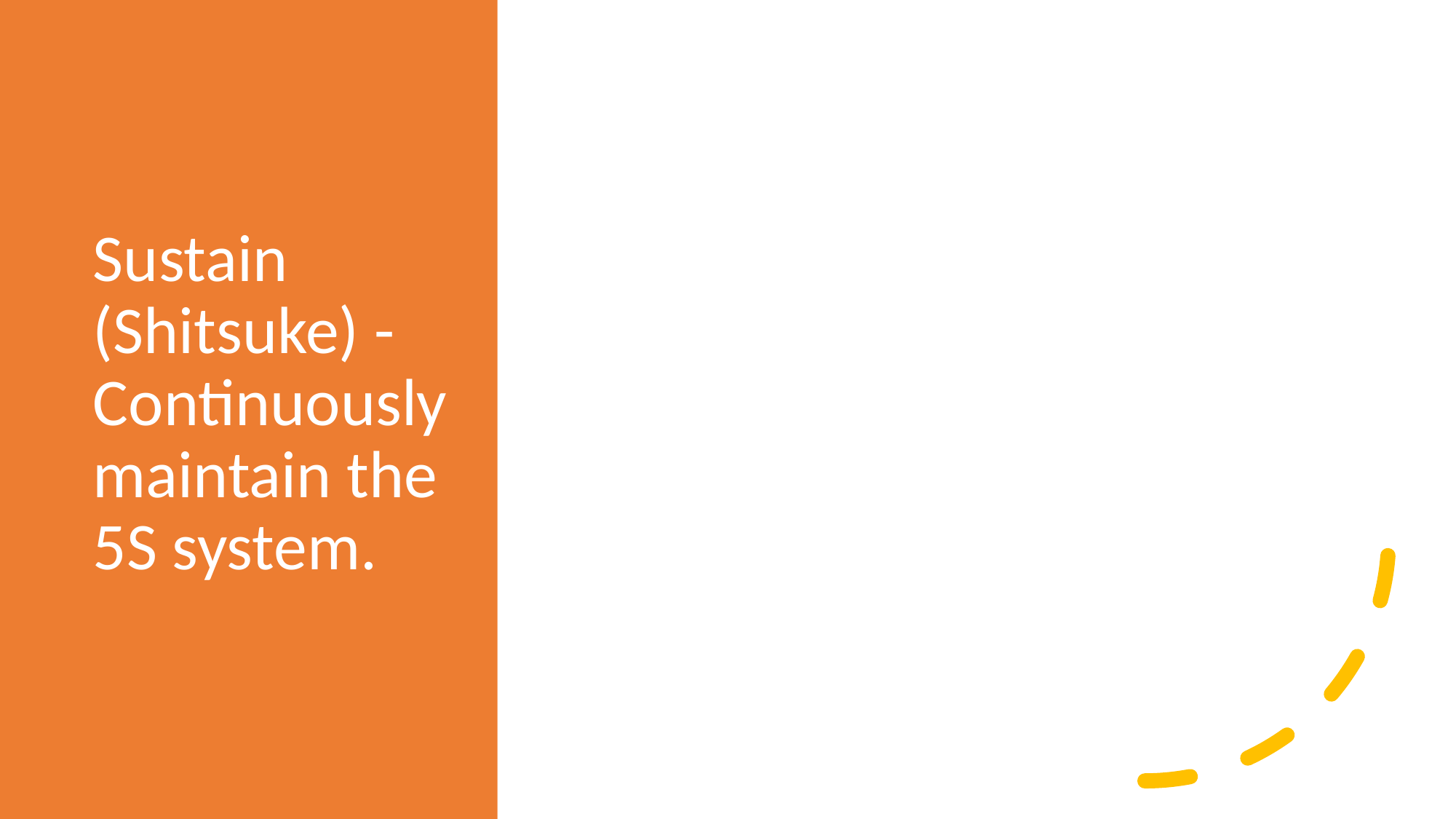

# Sustain (Shitsuke) - Continuously maintain the 5S system.